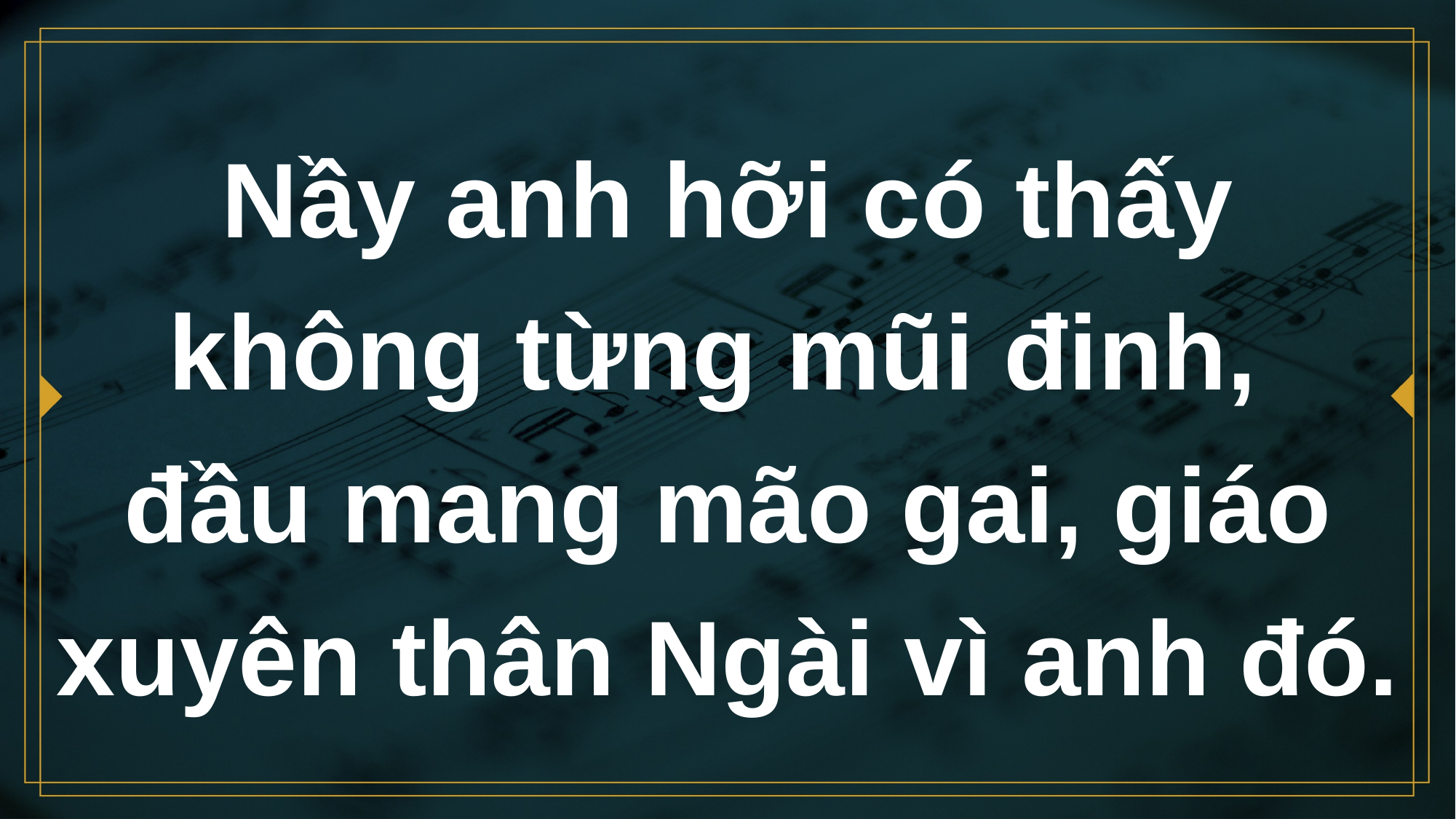

# Nầy anh hỡi có thấy không từng mũi đinh, đầu mang mão gai, giáo xuyên thân Ngài vì anh đó.